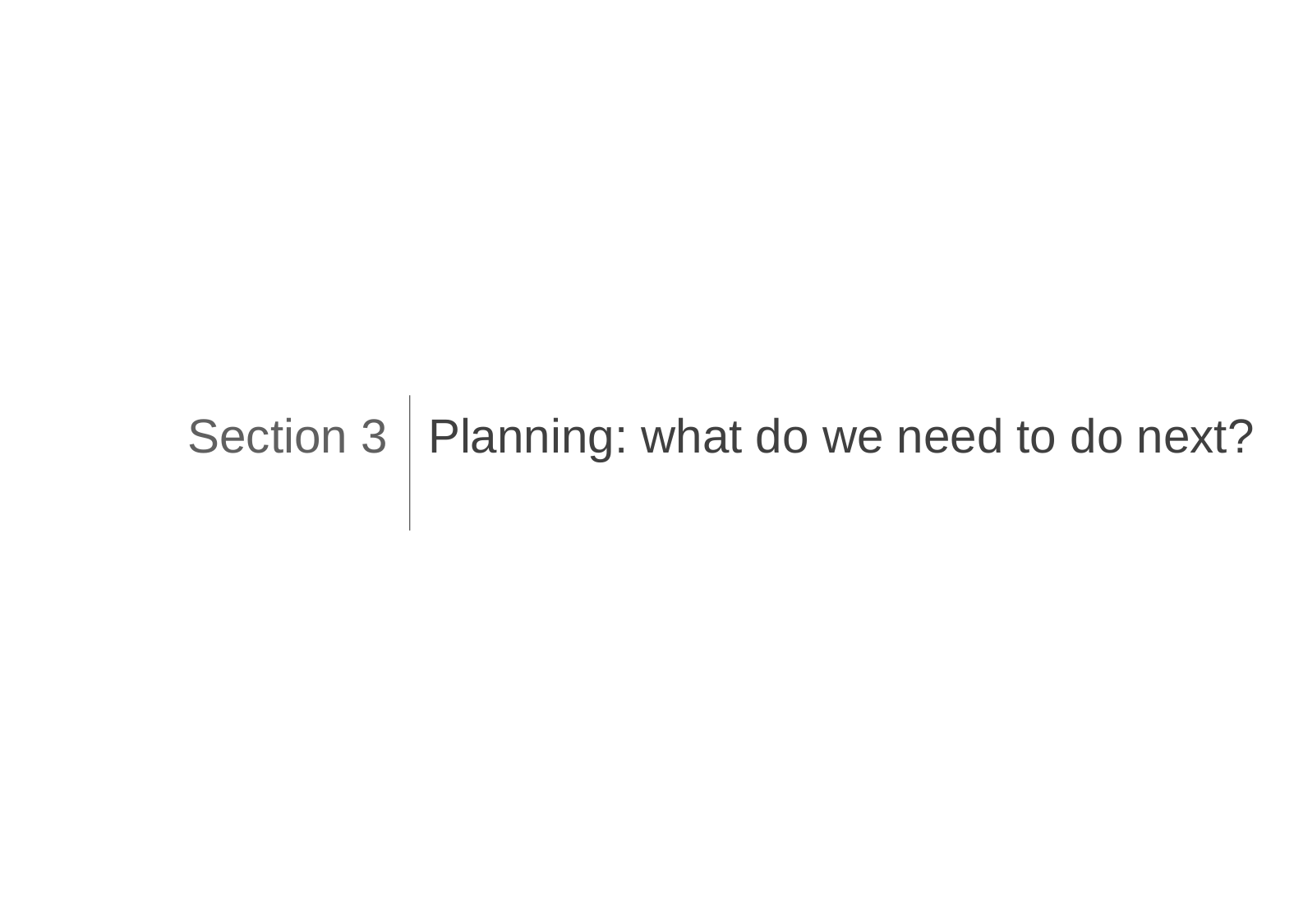

Planning: what do we need to do next?
Section 3